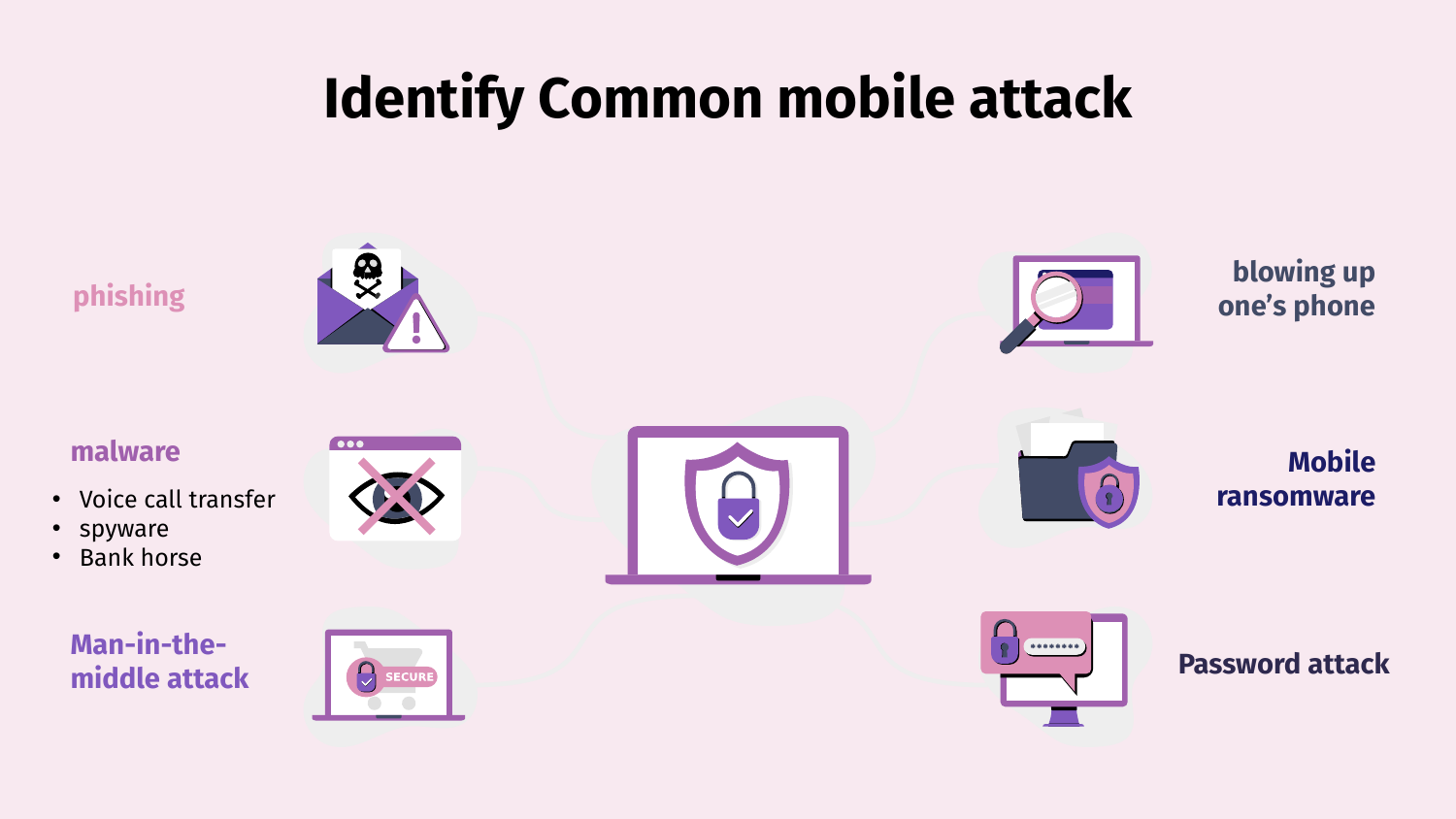

# Identify Common mobile attack

blowing up one’s phone
phishing

malware
Voice call transfer
spyware
Bank horse
Mobile ransomware

Man-in-the-middle attack
Password attack